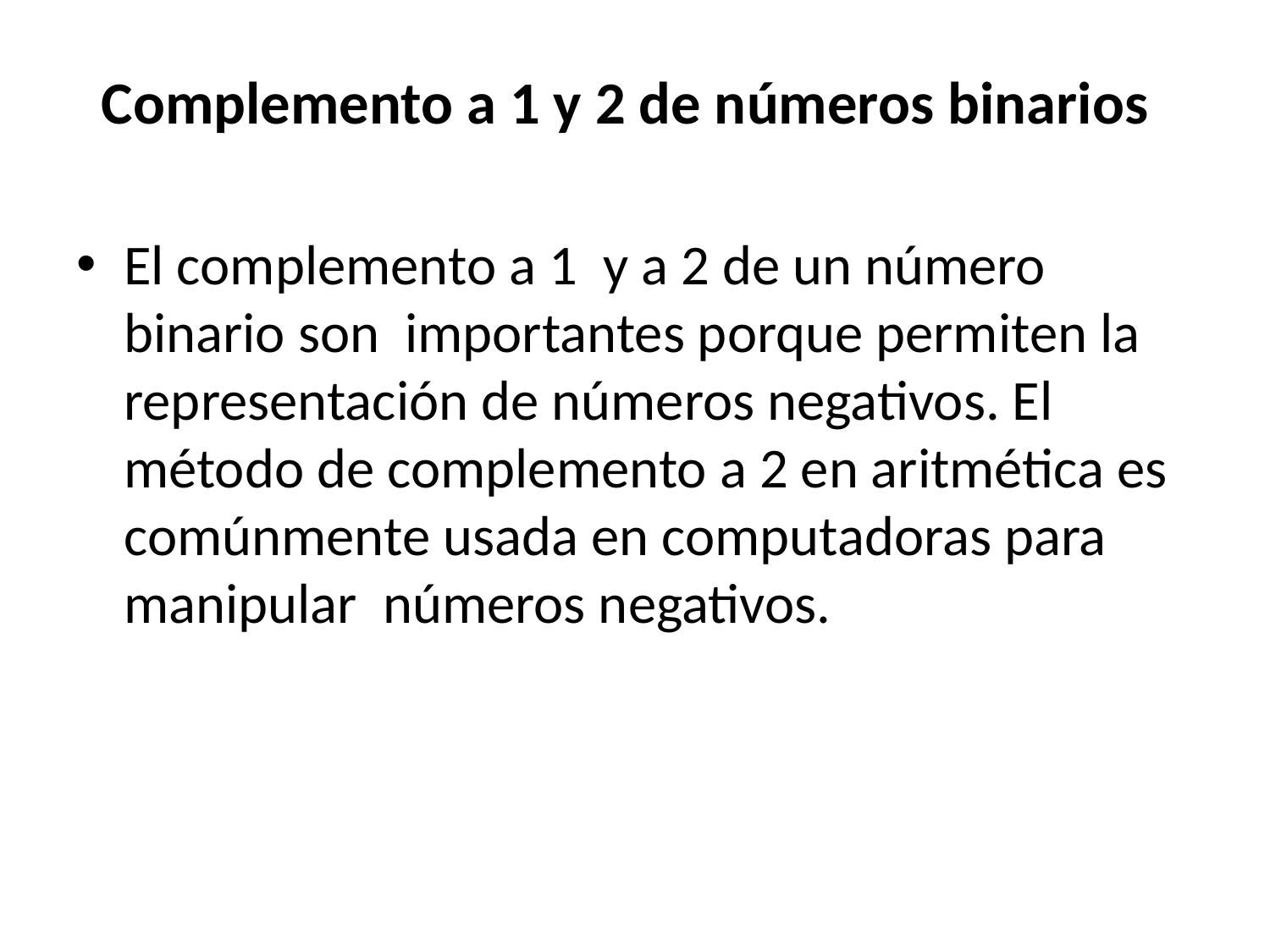

# Complemento a 1 y 2 de números binarios
El complemento a 1  y a 2 de un número binario son  importantes porque permiten la representación de números negativos. El método de complemento a 2 en aritmética es comúnmente usada en computadoras para manipular  números negativos.